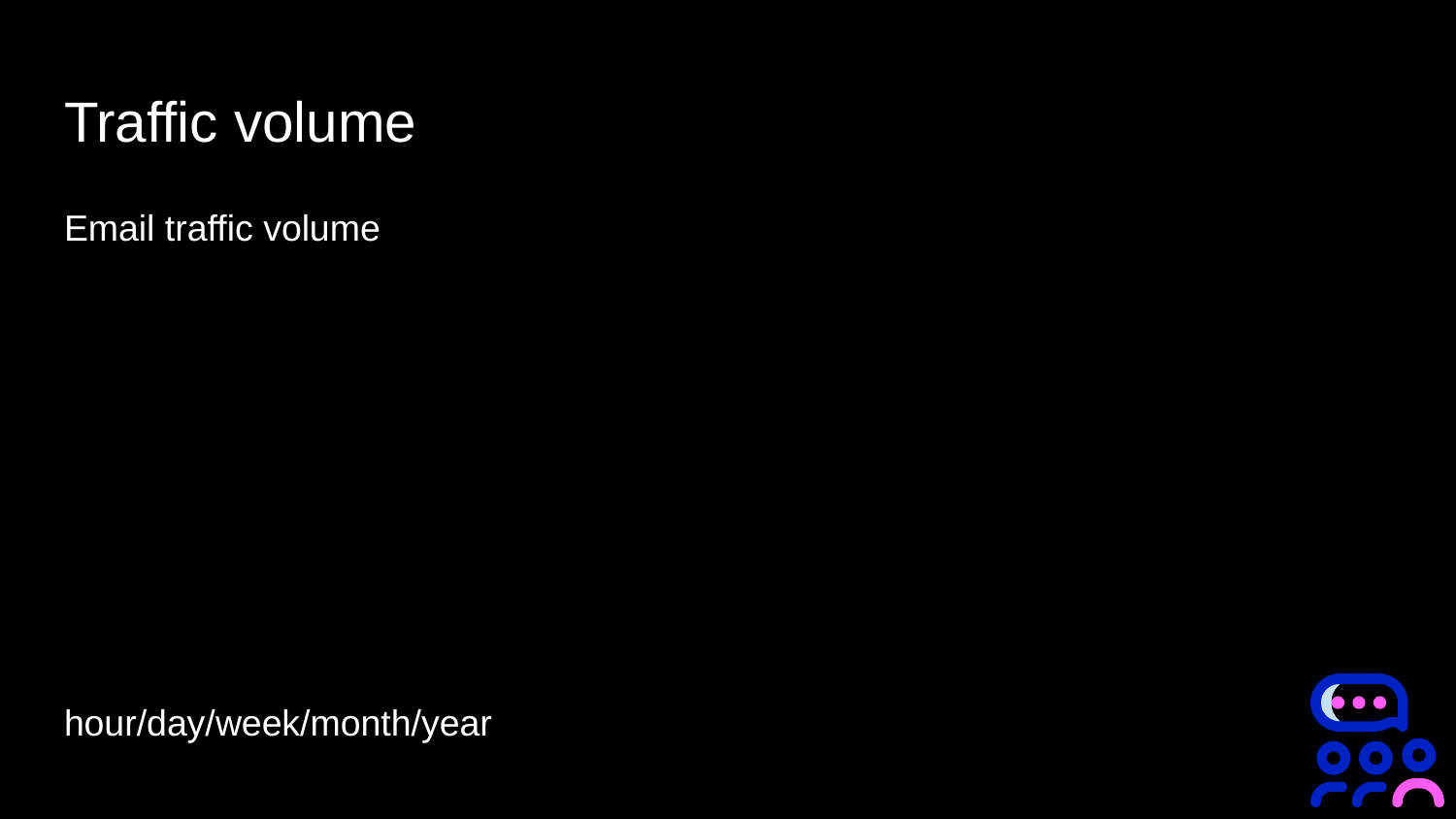

# Traffic volume
Email traffic volume

hour/day/week/month/year